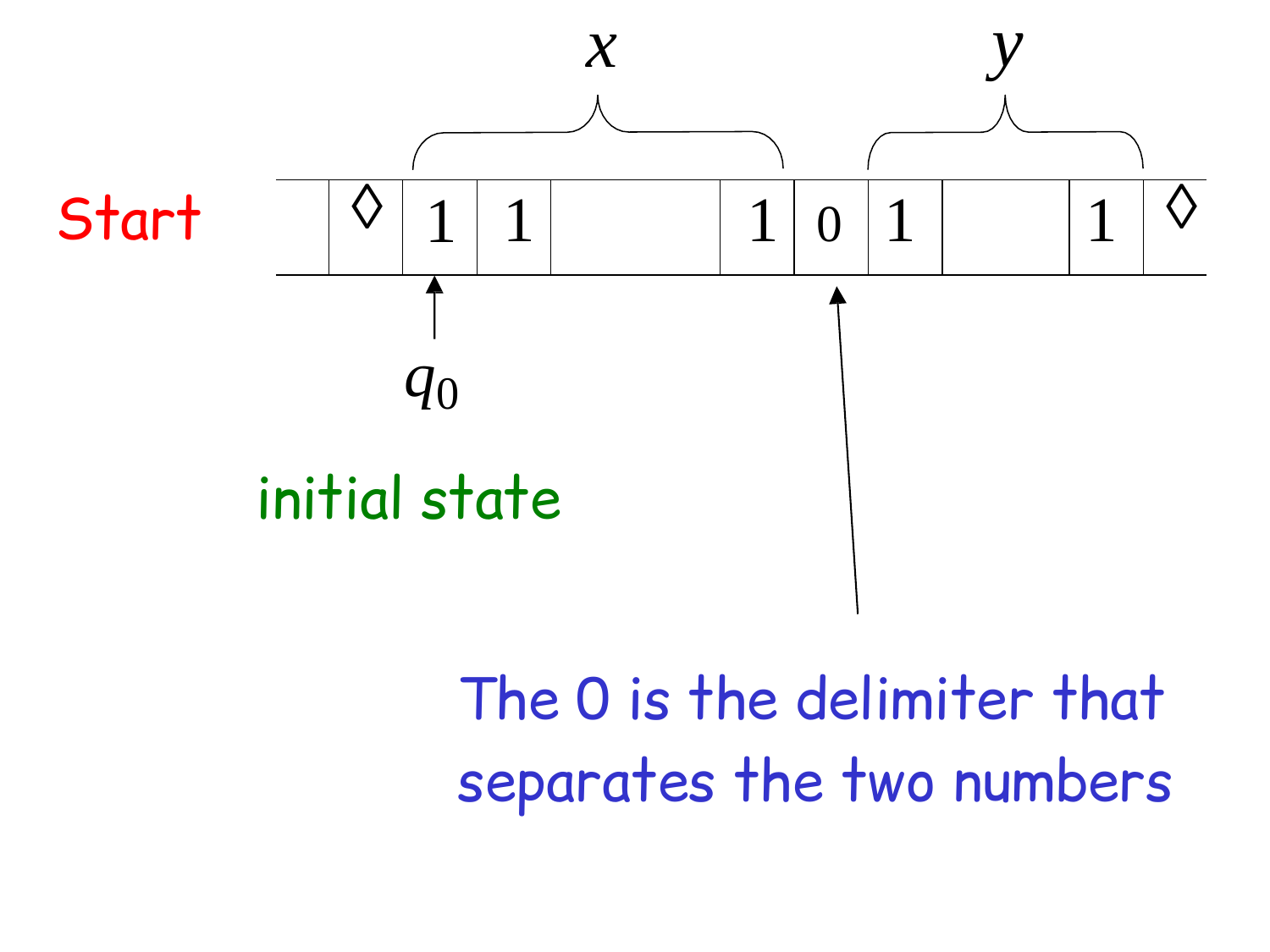

# y
x

|  | ◊ | 1 | 1 |  | 1 | 0 | 1 |  | 1 | ◊ |
| --- | --- | --- | --- | --- | --- | --- | --- | --- | --- | --- |
Start
q0
initial state

The 0 is the delimiter that separates the two numbers